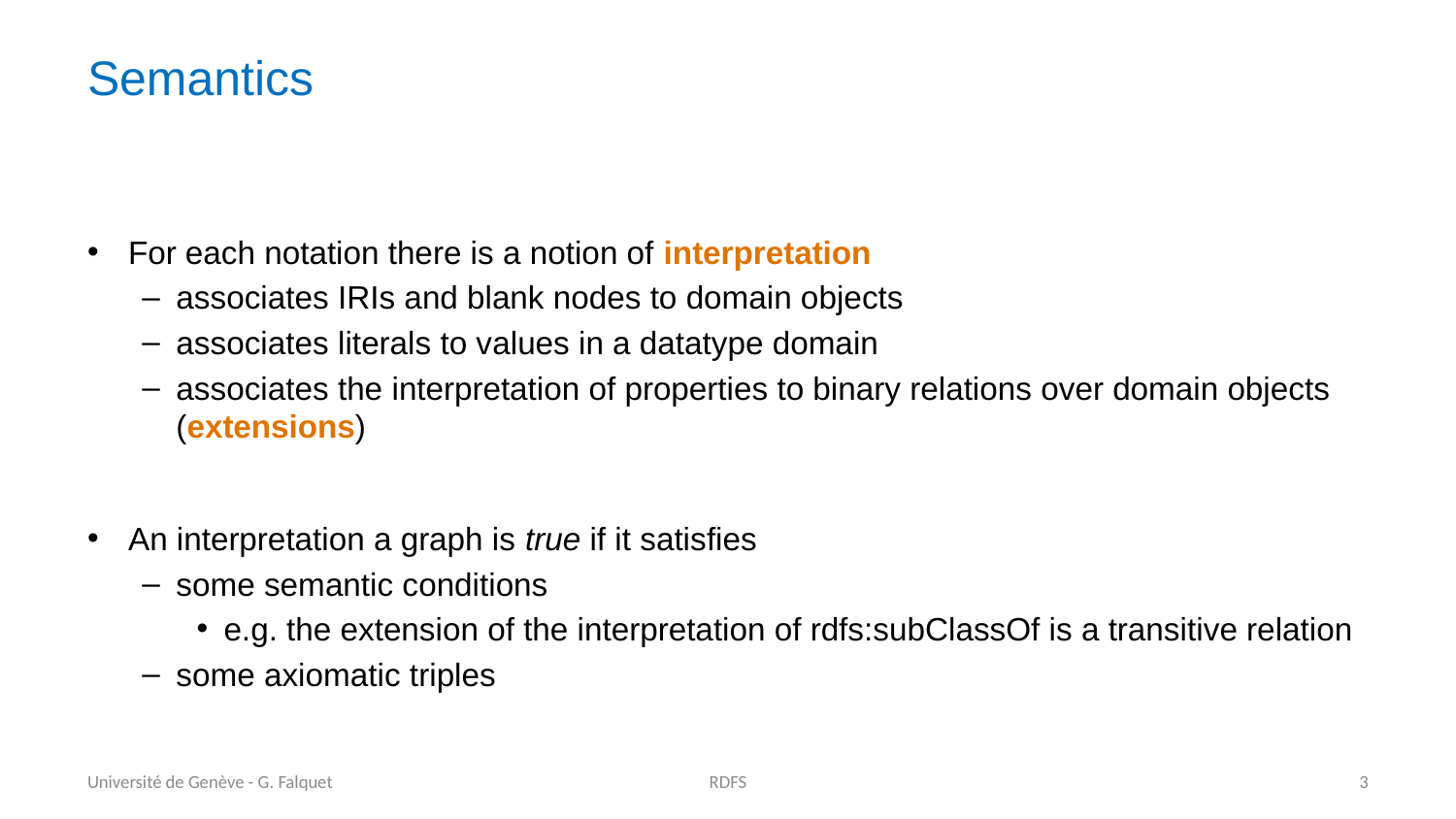

# Semantics

For each notation there is a notion of interpretation
associates IRIs and blank nodes to domain objects
associates literals to values in a datatype domain
associates the interpretation of properties to binary relations over domain objects (extensions)

An interpretation a graph is true if it satisfies
some semantic conditions
e.g. the extension of the interpretation of rdfs:subClassOf is a transitive relation
some axiomatic triples
Université de Genève - G. Falquet
RDFS
3